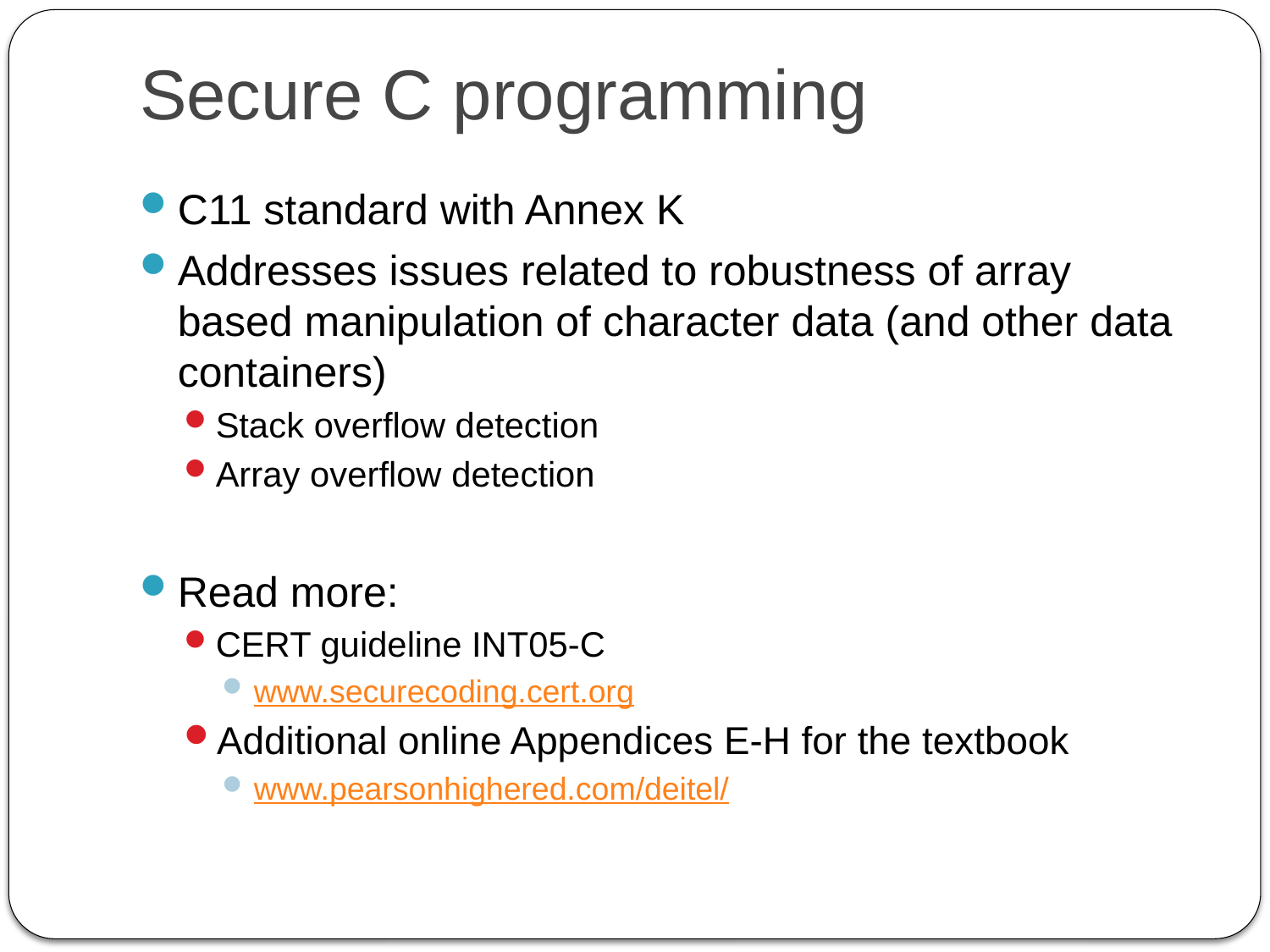

# Secure C programming
C11 standard with Annex K
Addresses issues related to robustness of array based manipulation of character data (and other data containers)
Stack overflow detection
Array overflow detection

Read more:
CERT guideline INT05-C
www.securecoding.cert.org
Additional online Appendices E-H for the textbook
www.pearsonhighered.com/deitel/